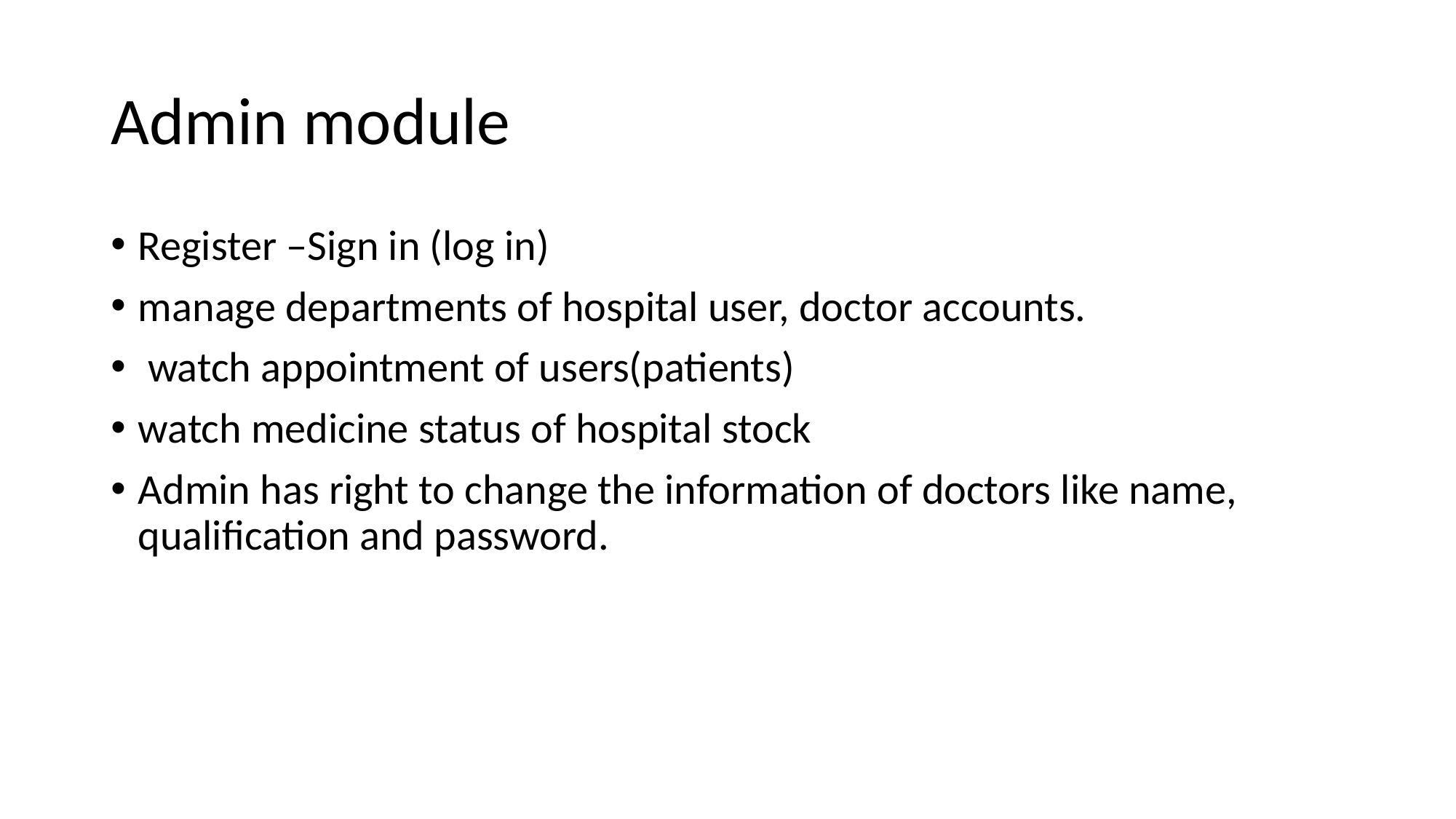

# Admin module
Register –Sign in (log in)
manage departments of hospital user, doctor accounts.
 watch appointment of users(patients)
watch medicine status of hospital stock
Admin has right to change the information of doctors like name, qualification and password.